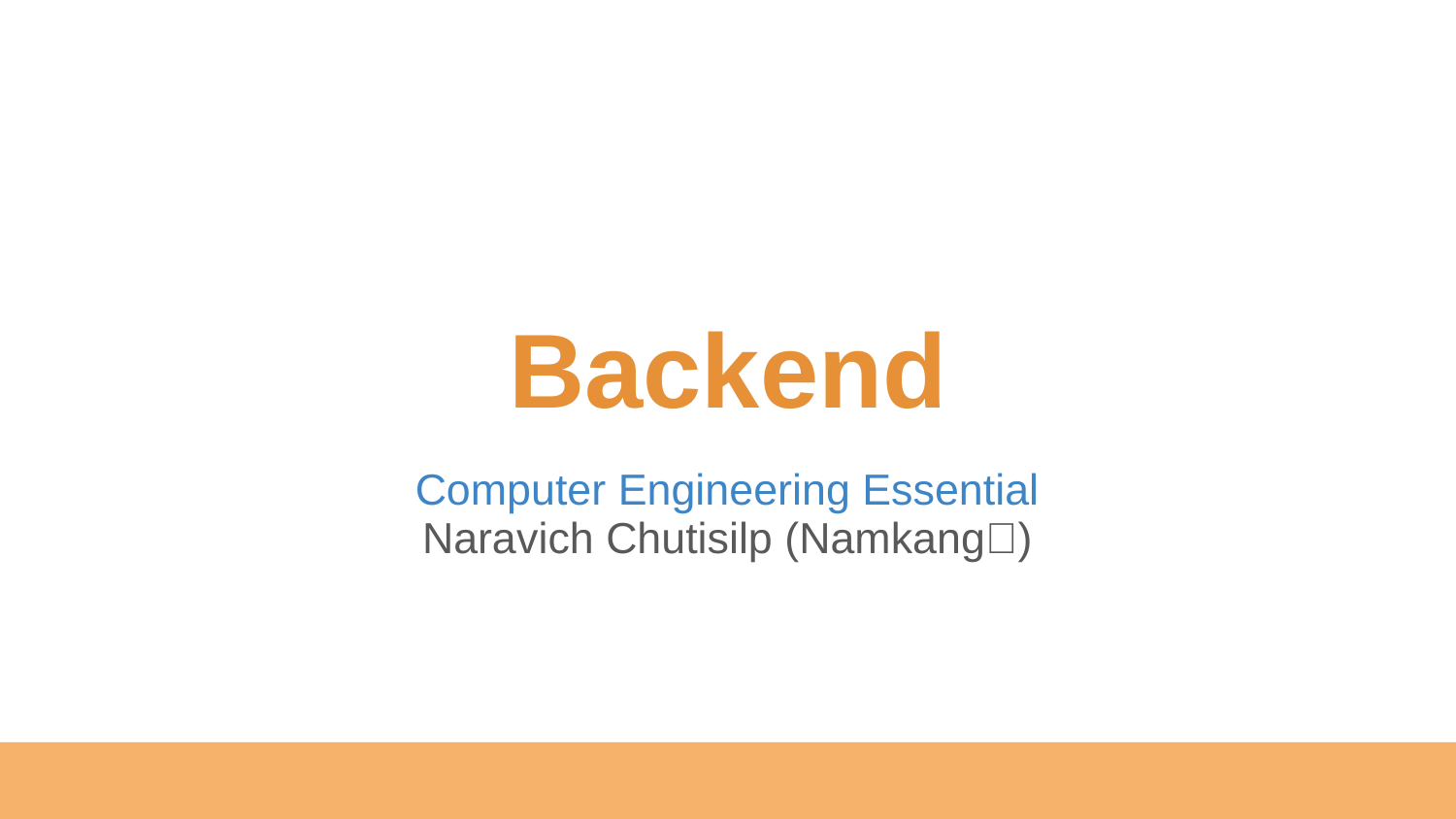

# Backend
Computer Engineering Essential
Naravich Chutisilp (Namkang🧊)